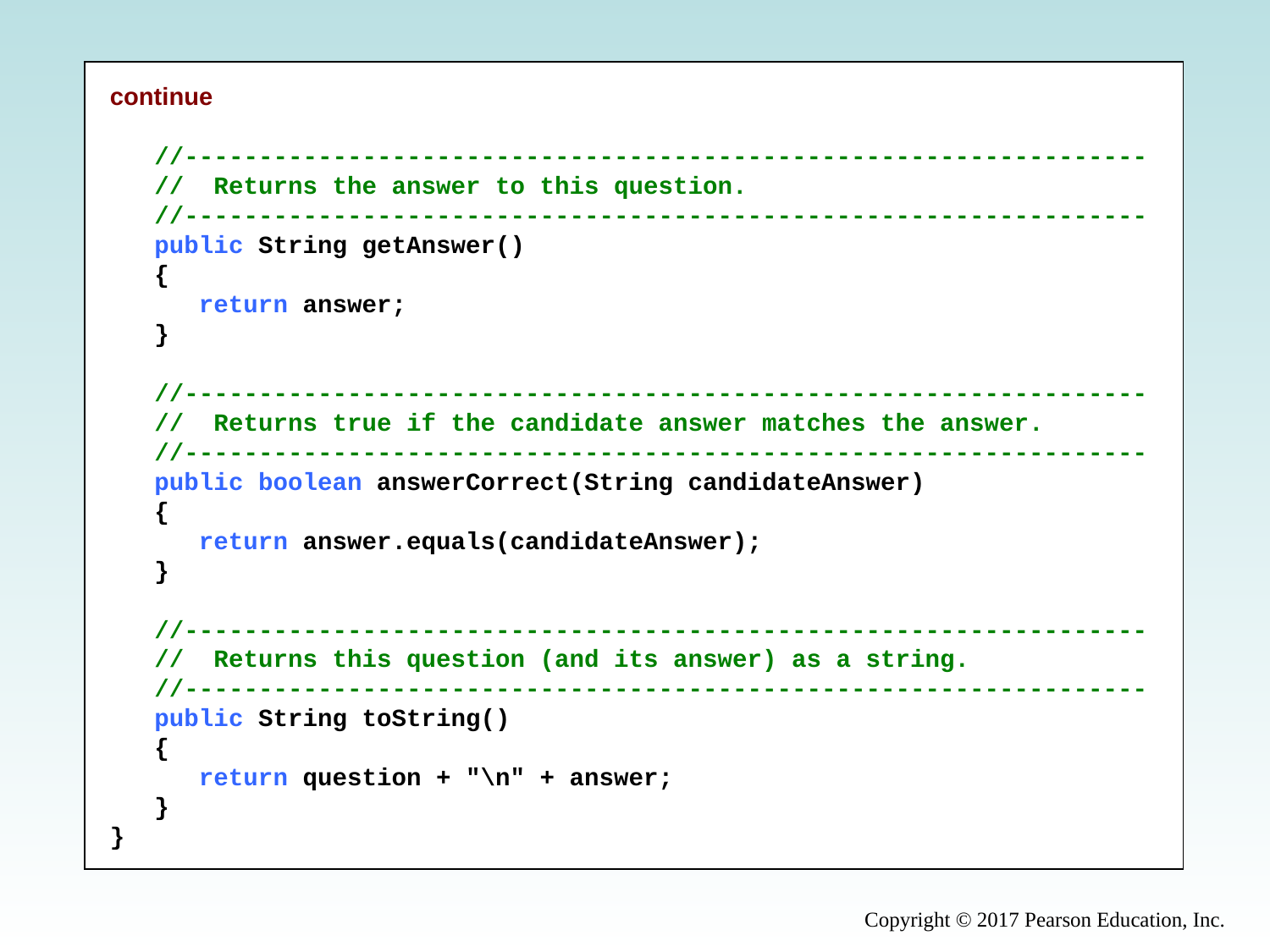

# Question.java (3)
continue

   //-----------------------------------------------------------------
   //  Returns the answer to this question.
   //-----------------------------------------------------------------
   public String getAnswer()
   {
      return answer;
   }

   //-----------------------------------------------------------------
   //  Returns true if the candidate answer matches the answer.
   //-----------------------------------------------------------------
   public boolean answerCorrect(String candidateAnswer)
   {
      return answer.equals(candidateAnswer);
   }

   //-----------------------------------------------------------------
   //  Returns this question (and its answer) as a string.
   //-----------------------------------------------------------------
   public String toString()
   {
      return question + "\n" + answer;
   }
}
Copyright © 2017 Pearson Education, Inc.